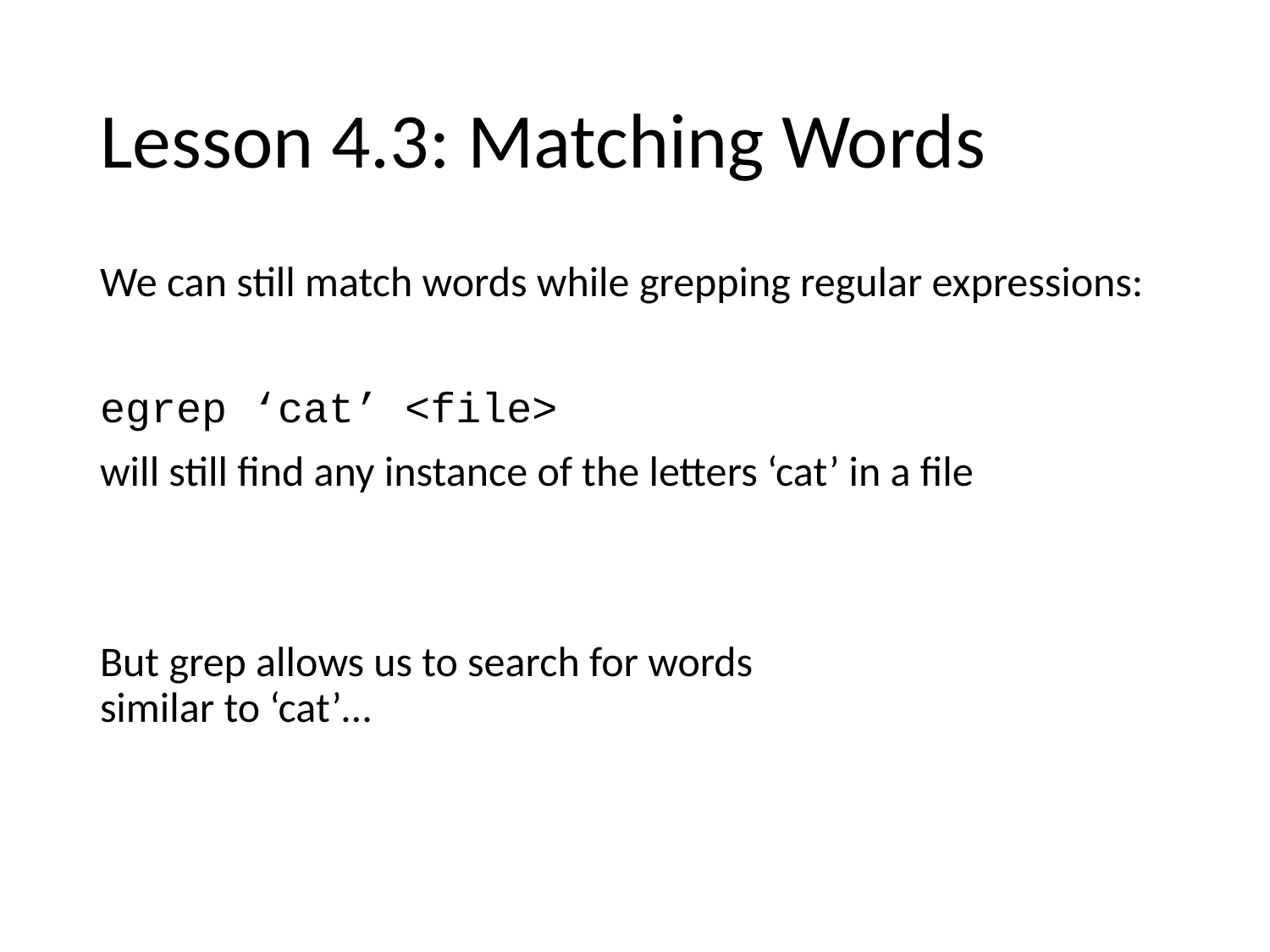

# Lesson 4.3: Matching Words
We can still match words while grepping regular expressions:

egrep ‘cat’ <file>
will still find any instance of the letters ‘cat’ in a file

But grep allows us to search for words
similar to ‘cat’…